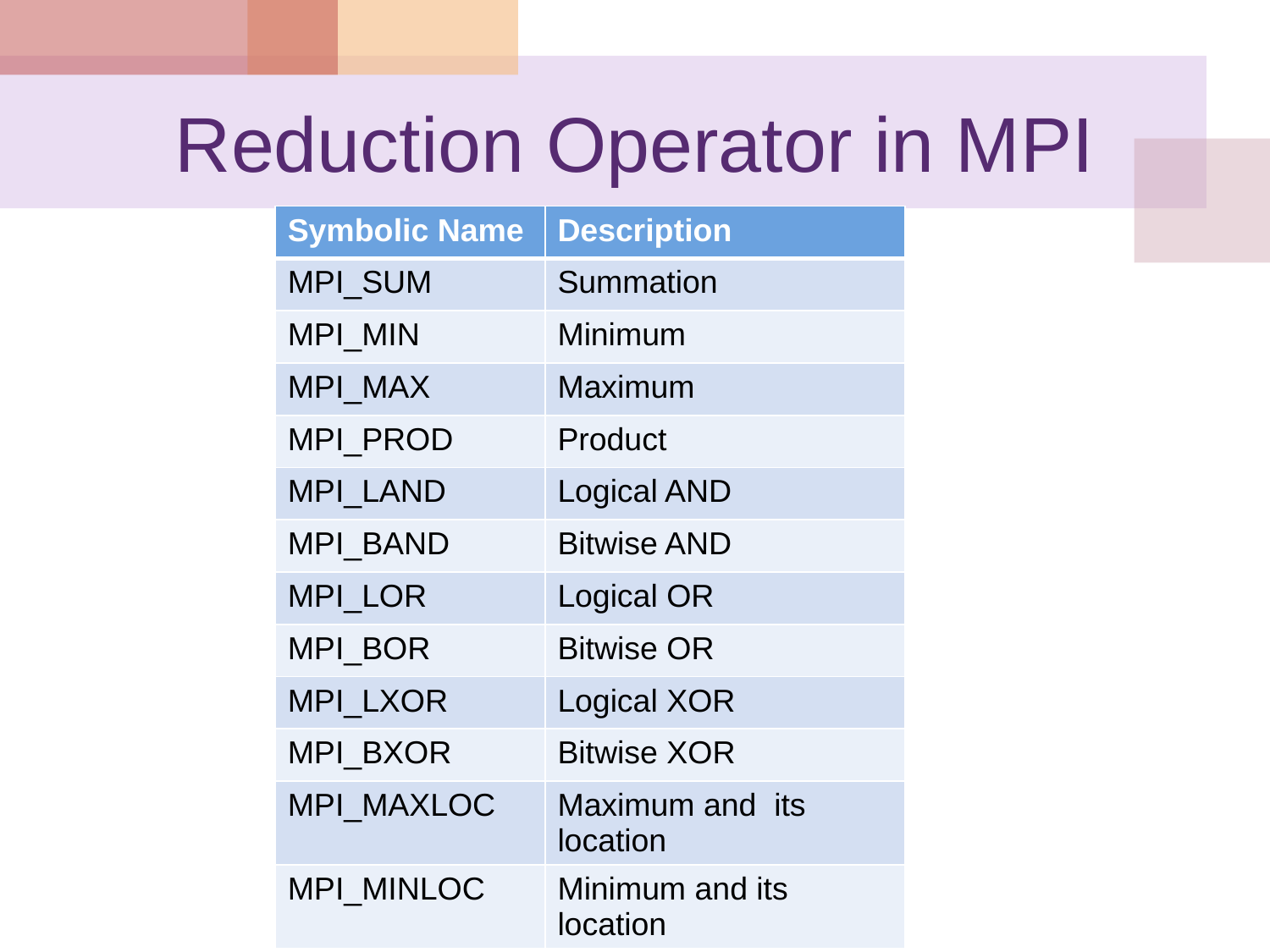

# Reduction Operator in MPI
| Symbolic Name | Description |
| --- | --- |
| MPI\_SUM | Summation |
| MPI\_MIN | Minimum |
| MPI\_MAX | Maximum |
| MPI\_PROD | Product |
| MPI\_LAND | Logical AND |
| MPI\_BAND | Bitwise AND |
| MPI\_LOR | Logical OR |
| MPI\_BOR | Bitwise OR |
| MPI\_LXOR | Logical XOR |
| MPI\_BXOR | Bitwise XOR |
| MPI\_MAXLOC | Maximum and its location |
| MPI\_MINLOC | Minimum and its location |